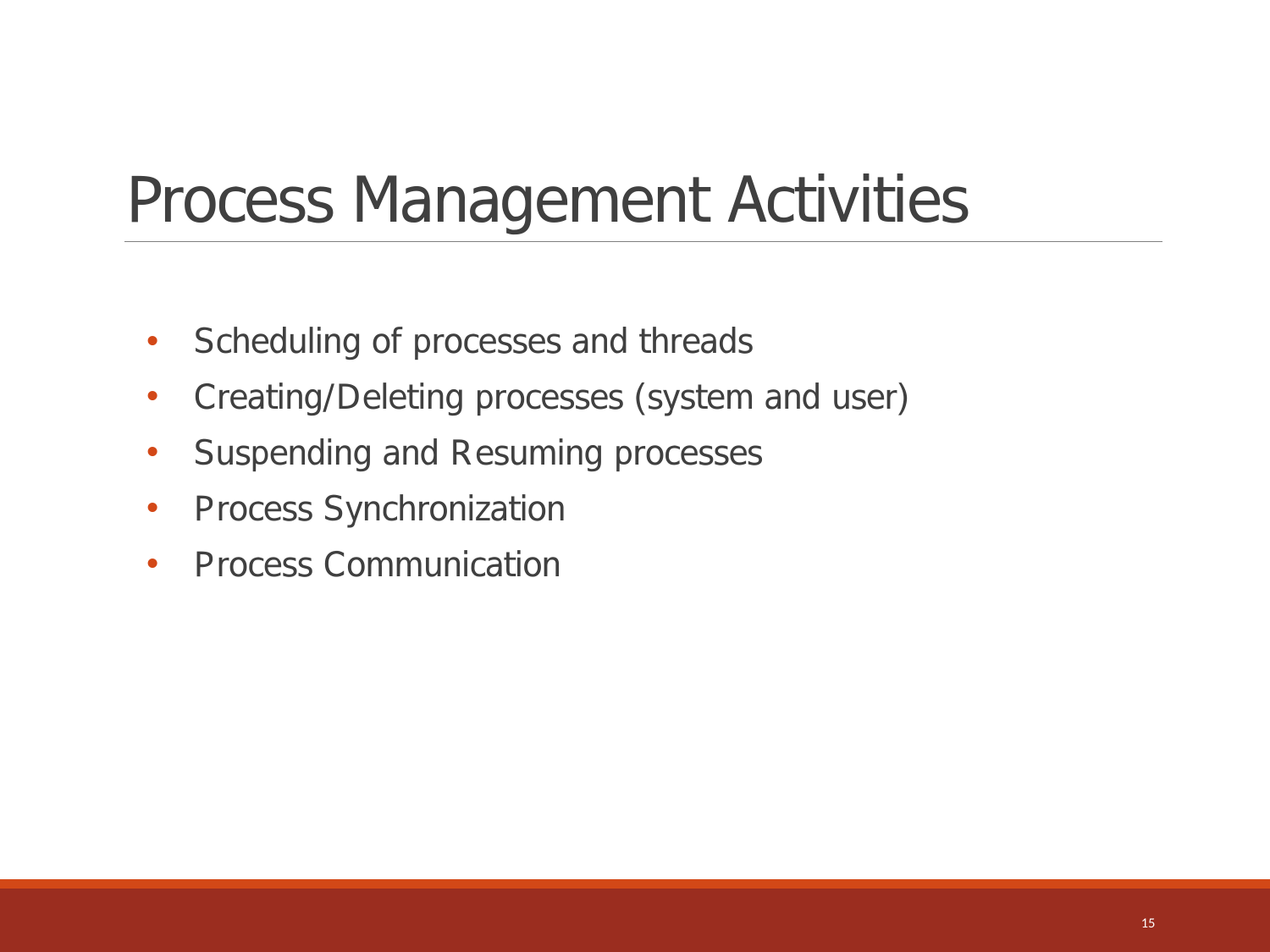

# Process Management Activities

Scheduling of processes and threads
Creating/Deleting processes (system and user)
Suspending and Resuming processes
Process Synchronization
Process Communication

15